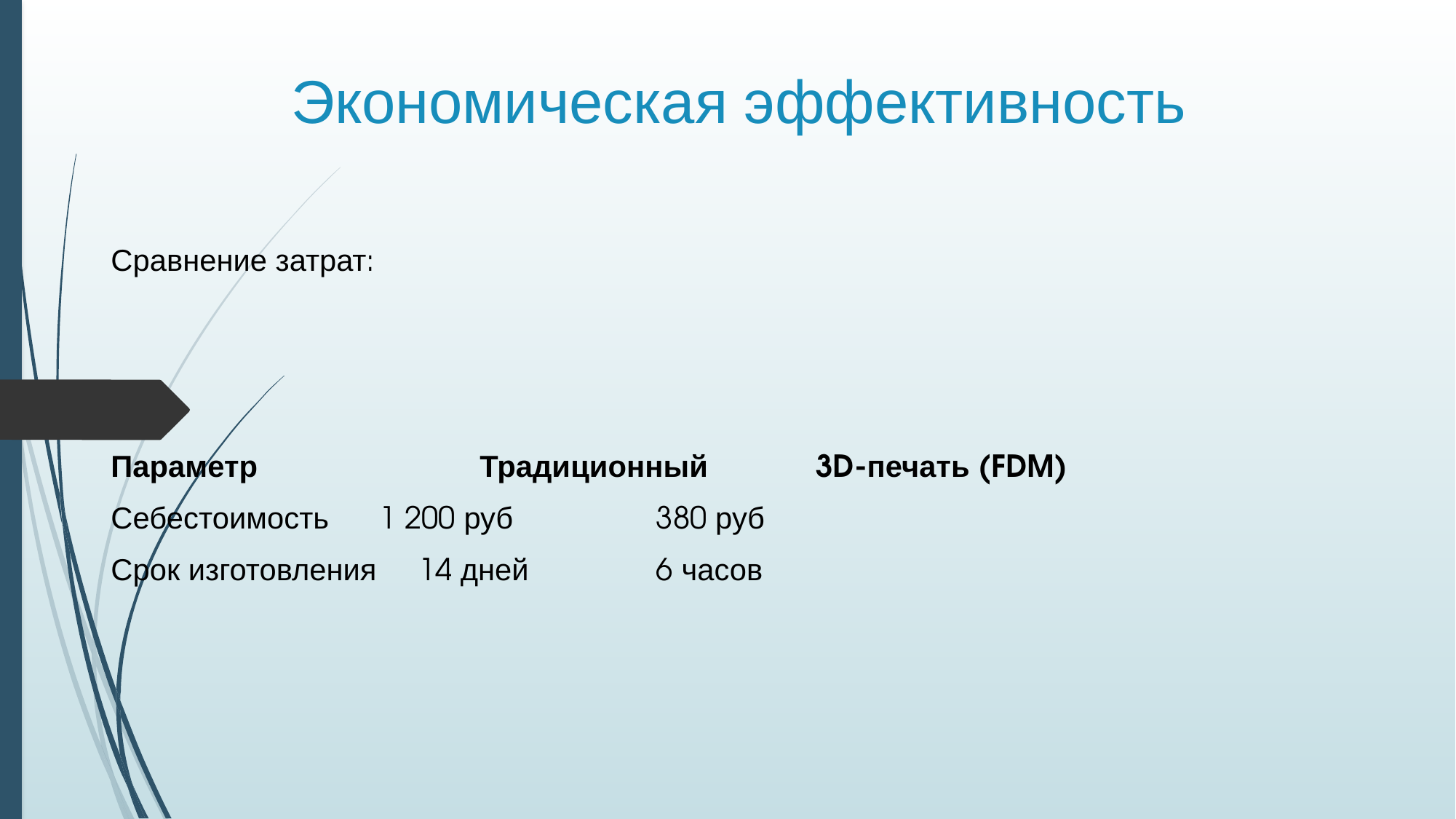

# Экономическая эффективность
Сравнение затрат:

Параметр	                  Традиционный	      3D-печать (FDM)
Себестоимость	      1 200 руб	             380 руб
Срок изготовления     14 дней	             6 часов